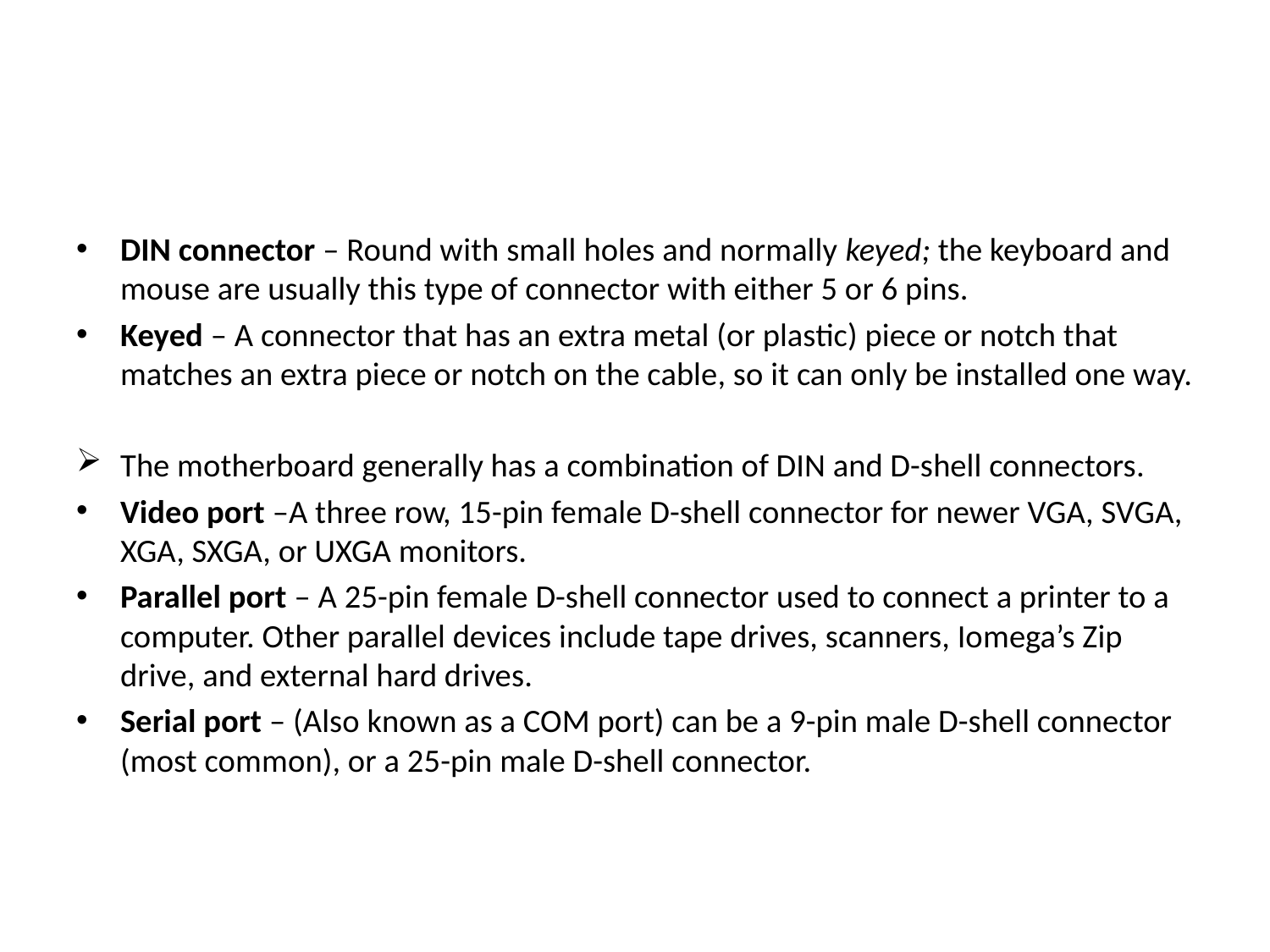

#
DIN connector – Round with small holes and normally keyed; the keyboard and mouse are usually this type of connector with either 5 or 6 pins.
Keyed – A connector that has an extra metal (or plastic) piece or notch that matches an extra piece or notch on the cable, so it can only be installed one way.

The motherboard generally has a combination of DIN and D-shell connectors.
Video port –A three row, 15-pin female D-shell connector for newer VGA, SVGA, XGA, SXGA, or UXGA monitors.
Parallel port – A 25-pin female D-shell connector used to connect a printer to a computer. Other parallel devices include tape drives, scanners, Iomega’s Zip drive, and external hard drives.
Serial port – (Also known as a COM port) can be a 9-pin male D-shell connector (most common), or a 25-pin male D-shell connector.